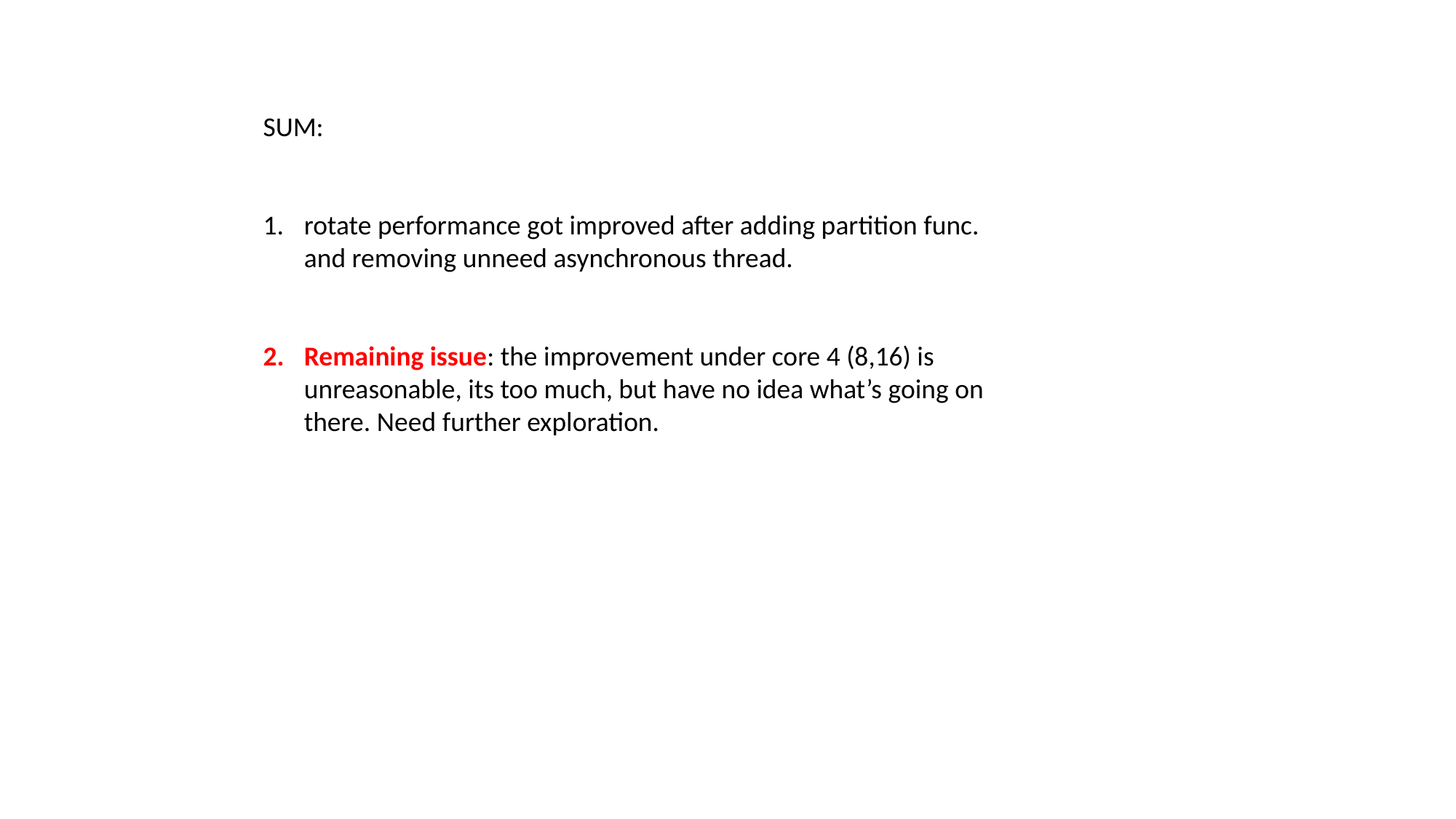

SUM:

rotate performance got improved after adding partition func. and removing unneed asynchronous thread.

Remaining issue: the improvement under core 4 (8,16) is unreasonable, its too much, but have no idea what’s going on there. Need further exploration.